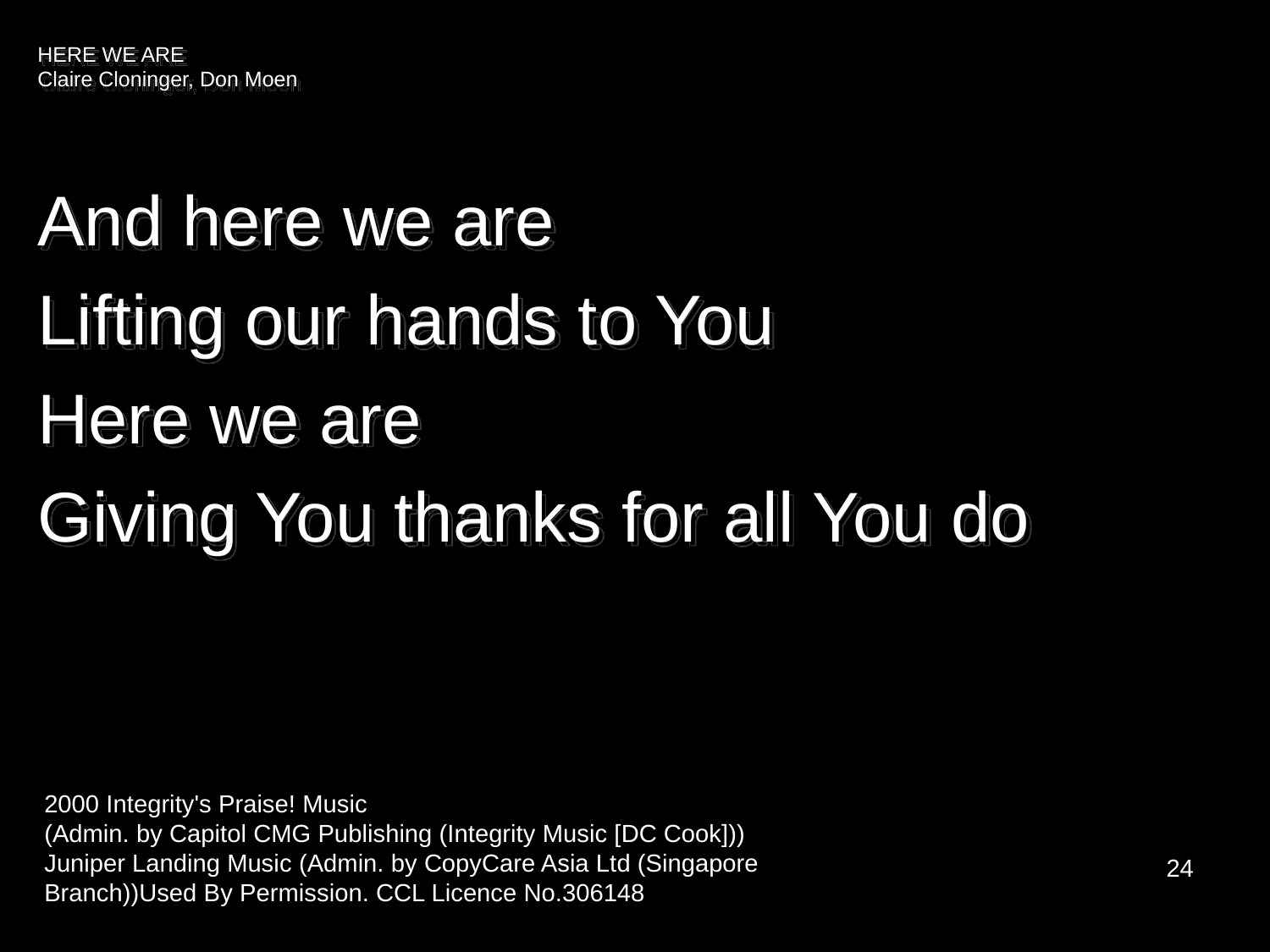

# HERE WE ARE Claire Cloninger, Don Moen
And here we are
Lifting our hands to You
Here we are
Giving You thanks for all You do
2000 Integrity's Praise! Music
(Admin. by Capitol CMG Publishing (Integrity Music [DC Cook]))
Juniper Landing Music (Admin. by CopyCare Asia Ltd (Singapore Branch))Used By Permission. CCL Licence No.306148
24